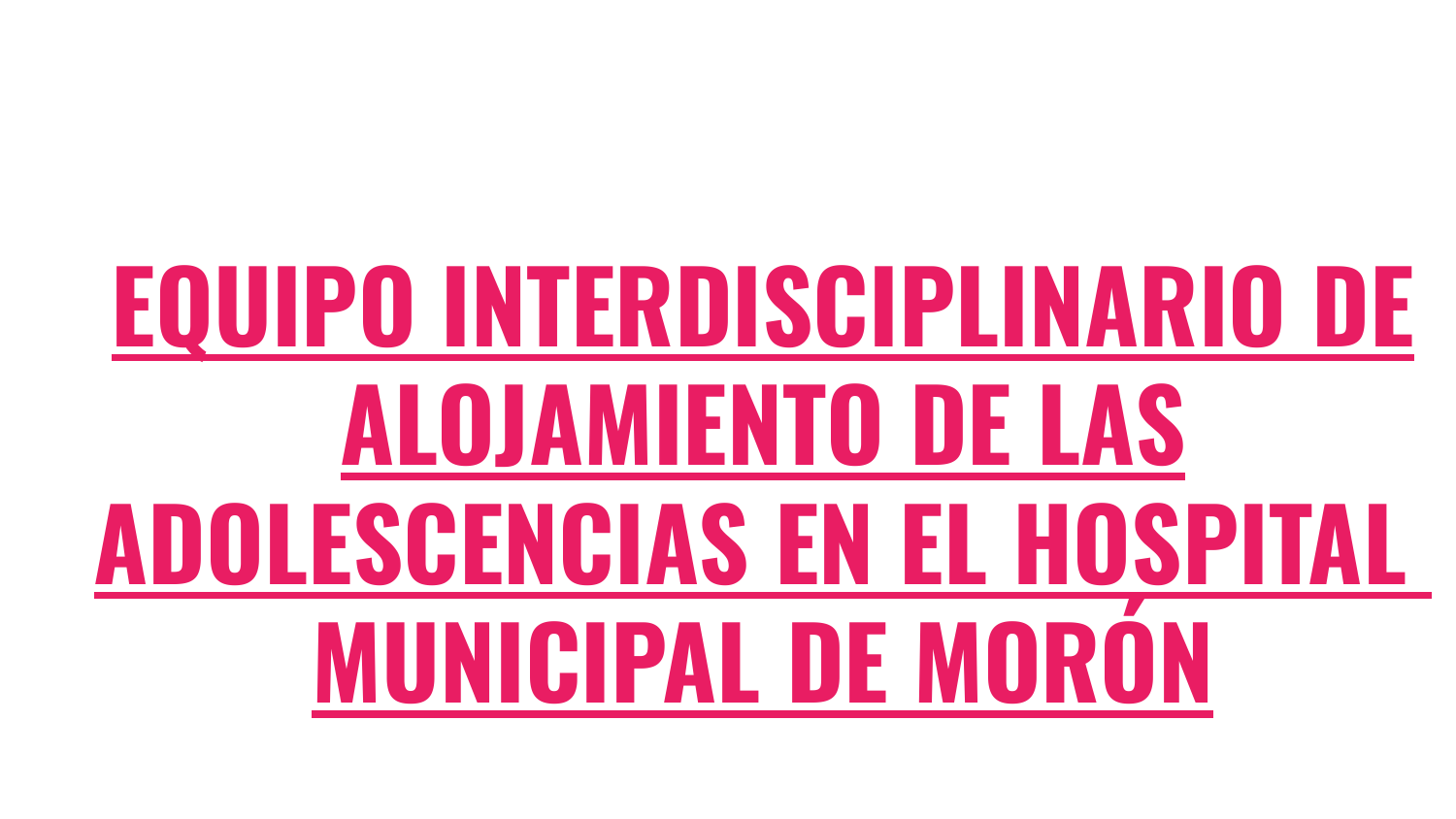

EQUIPO INTERDISCIPLINARIO DE ALOJAMIENTO DE LAS ADOLESCENCIAS EN EL HOSPITAL
MUNICIPAL DE MORÓN